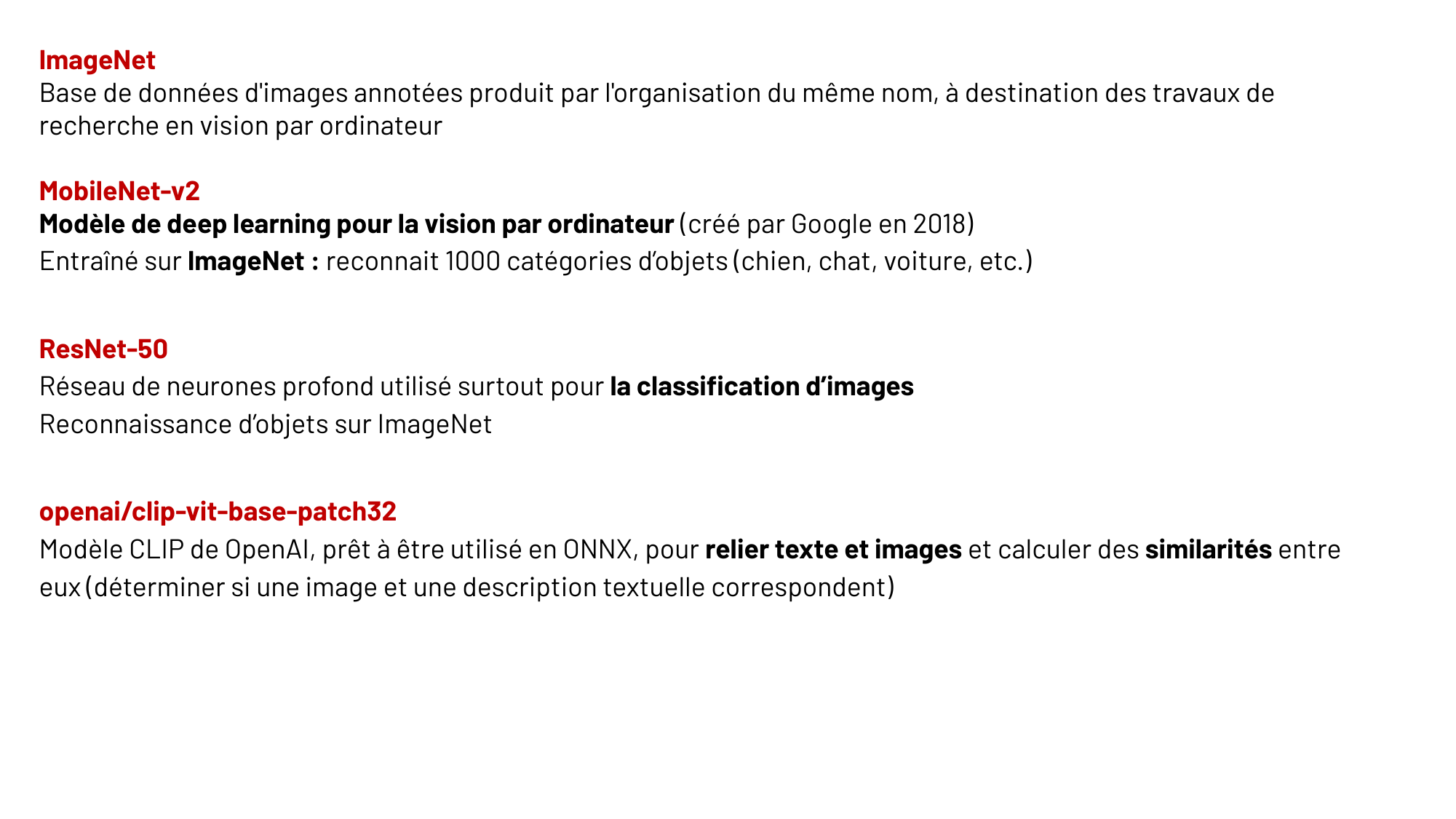

ImageNet
Base de données d'images annotées produit par l'organisation du même nom, à destination des travaux de recherche en vision par ordinateur

MobileNet-v2
Modèle de deep learning pour la vision par ordinateur (créé par Google en 2018)
Entraîné sur ImageNet : reconnait 1000 catégories d’objets (chien, chat, voiture, etc.)
ResNet-50
Réseau de neurones profond utilisé surtout pour la classification d’images
Reconnaissance d’objets sur ImageNet
openai/clip-vit-base-patch32
Modèle CLIP de OpenAI, prêt à être utilisé en ONNX, pour relier texte et images et calculer des similarités entre eux (déterminer si une image et une description textuelle correspondent)